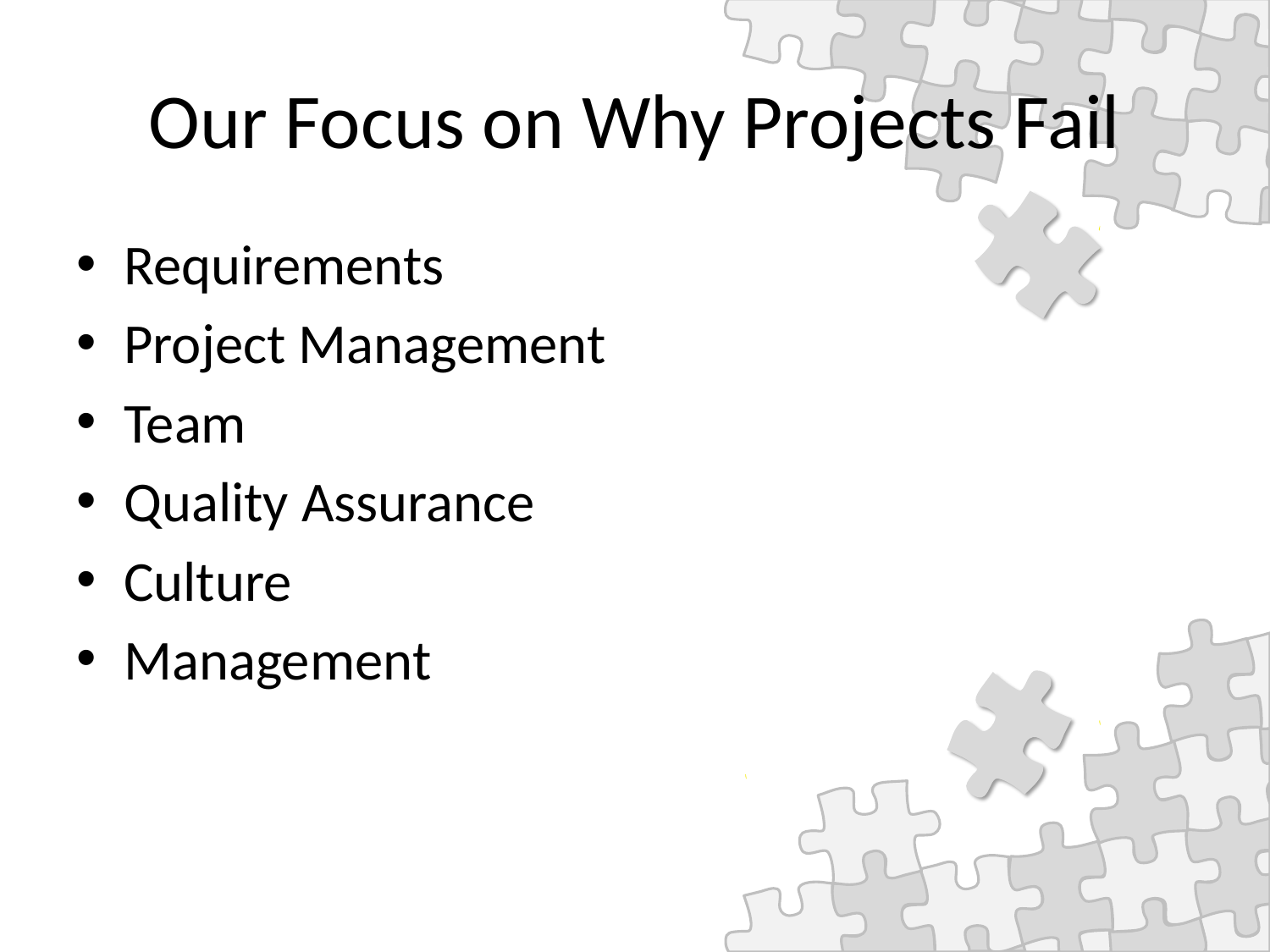

# Our Focus on Why Projects Fail
Requirements
Project Management
Team
Quality Assurance
Culture
Management